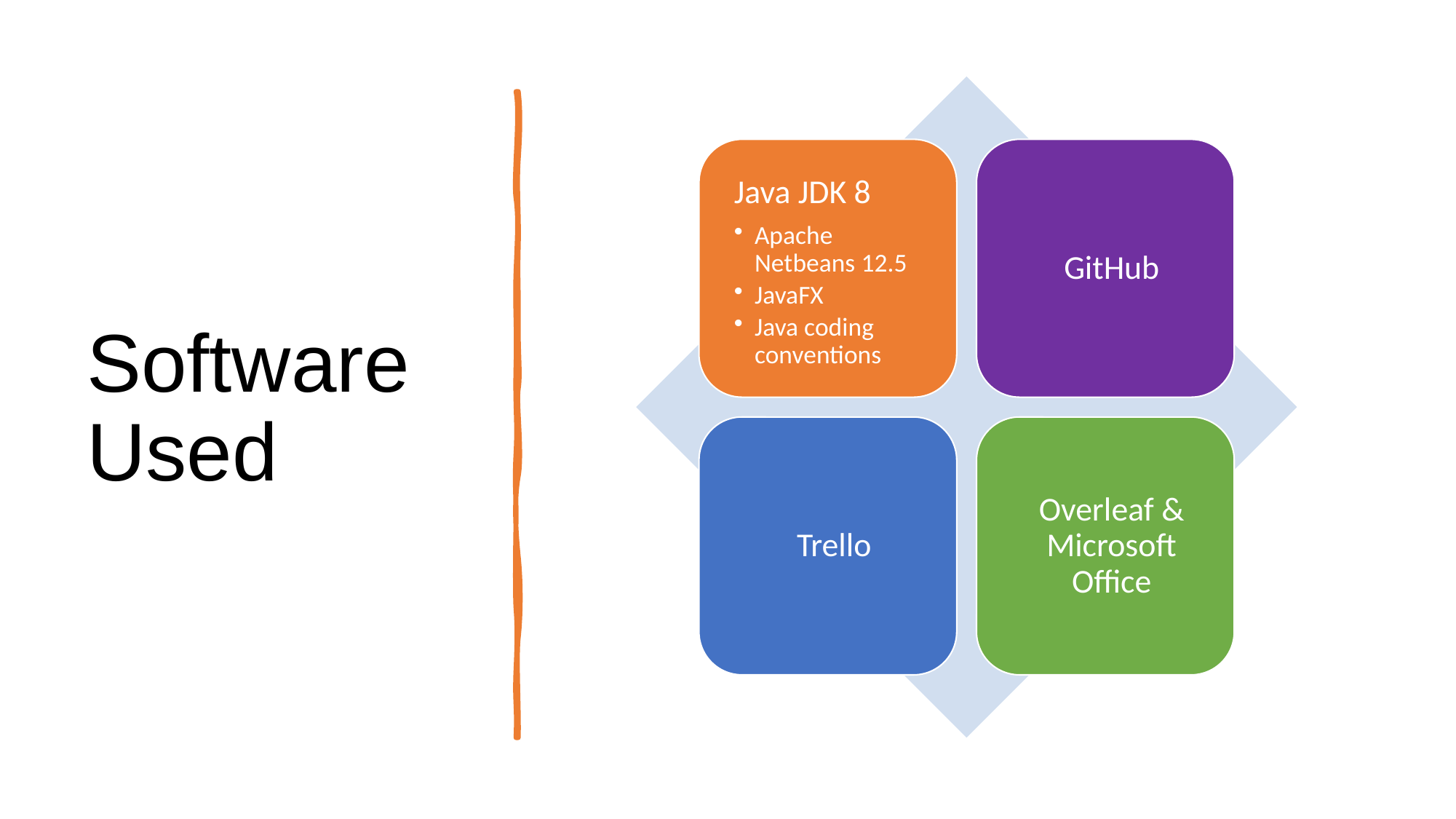

Java JDK 8
Apache Netbeans 12.5
JavaFX
Java coding conventions
GitHub
Trello
Overleaf & Microsoft Office
# Software Used